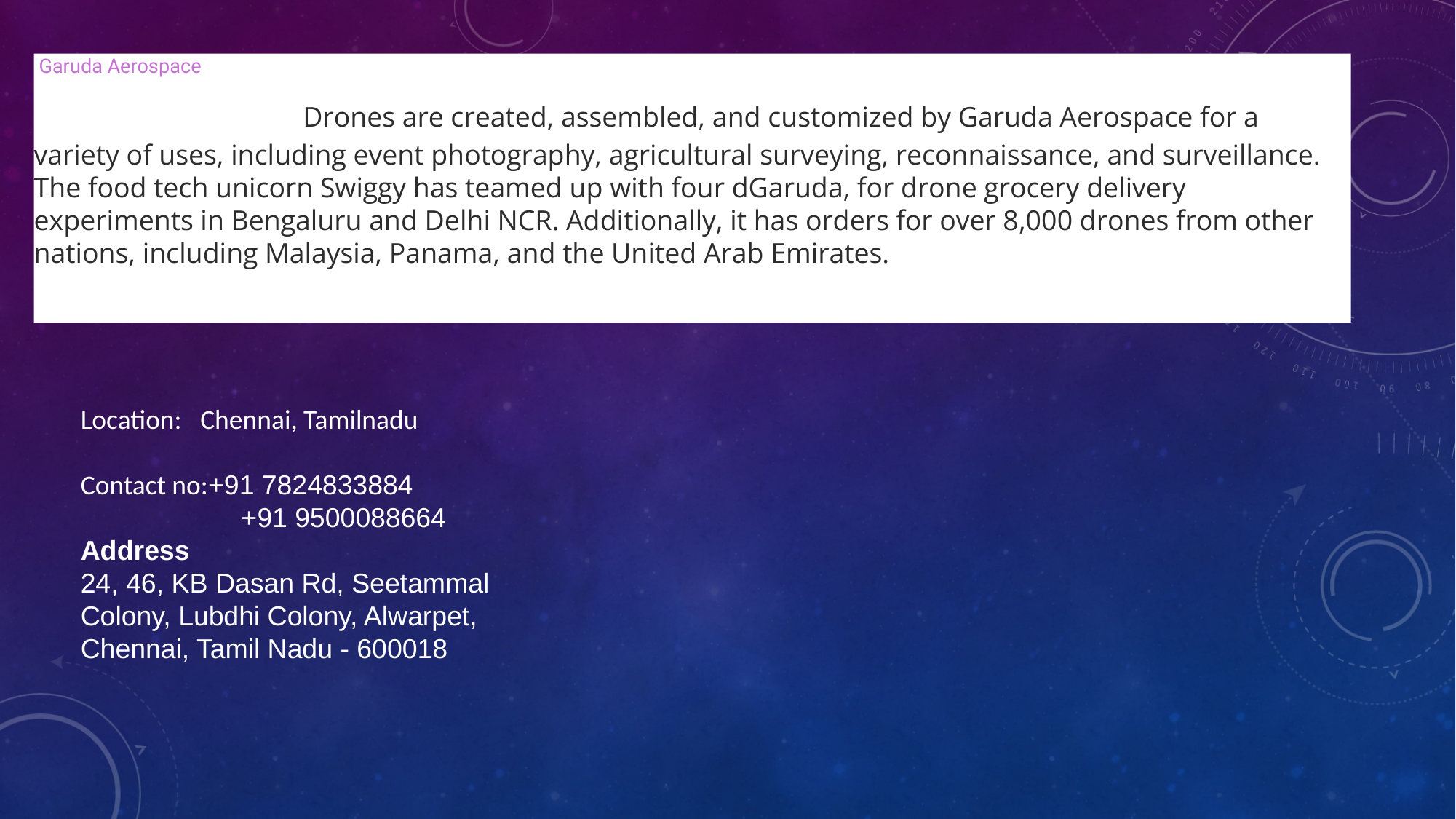

Garuda Aerospace
                           Drones are created, assembled, and customized by Garuda Aerospace for a variety of uses, including event photography, agricultural surveying, reconnaissance, and surveillance. The food tech unicorn Swiggy has teamed up with four dGaruda, for drone grocery delivery experiments in Bengaluru and Delhi NCR. Additionally, it has orders for over 8,000 drones from other nations, including Malaysia, Panama, and the United Arab Emirates.

Location:   Chennai, Tamilnadu

Contact no:+91 7824833884
                     +91 9500088664
Address
24, 46, KB Dasan Rd, Seetammal Colony, Lubdhi Colony, Alwarpet,
Chennai, Tamil Nadu - 600018